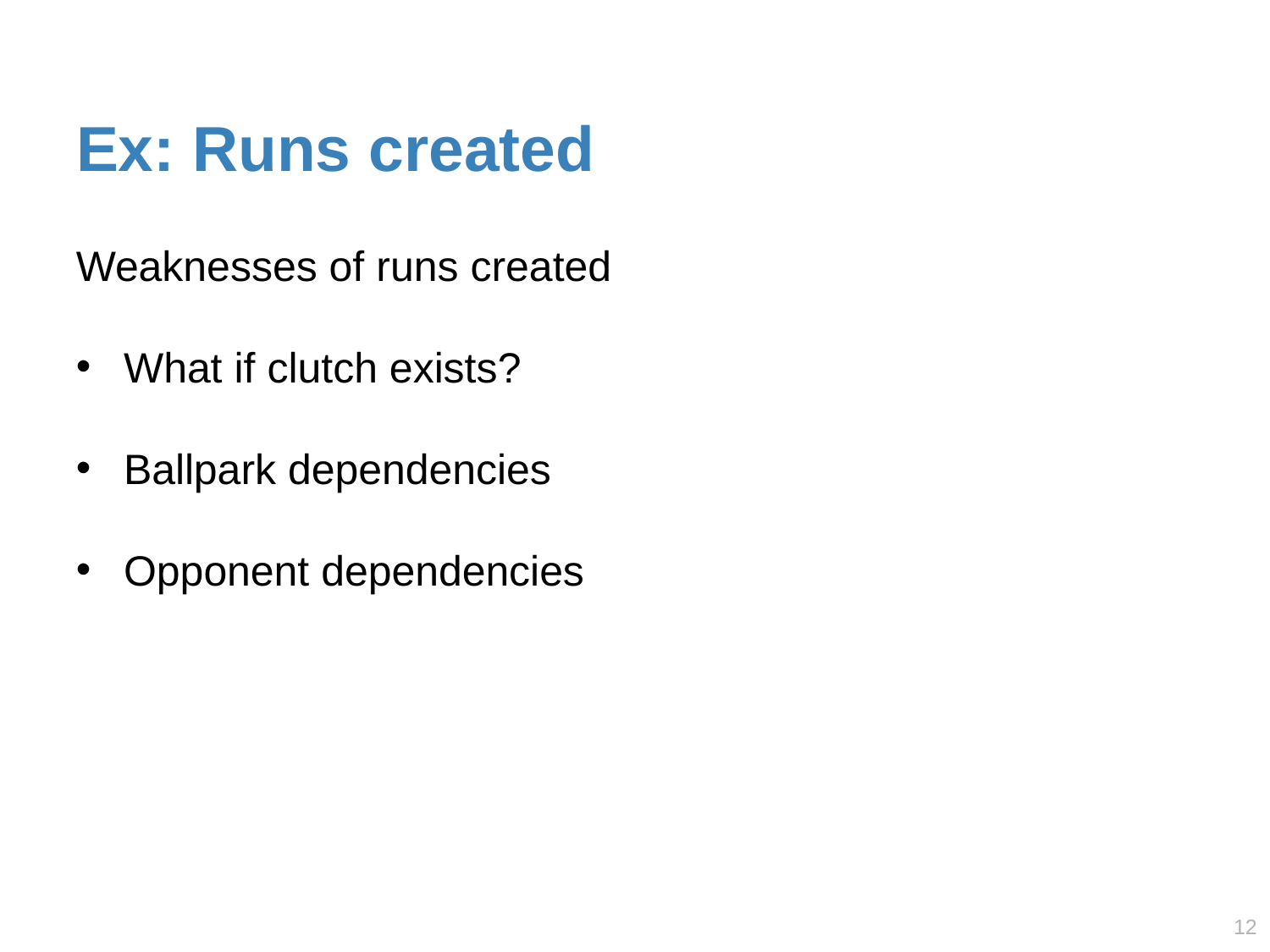

# Ex: Runs created

Weaknesses of runs created

What if clutch exists?

Ballpark dependencies

Opponent dependencies
12